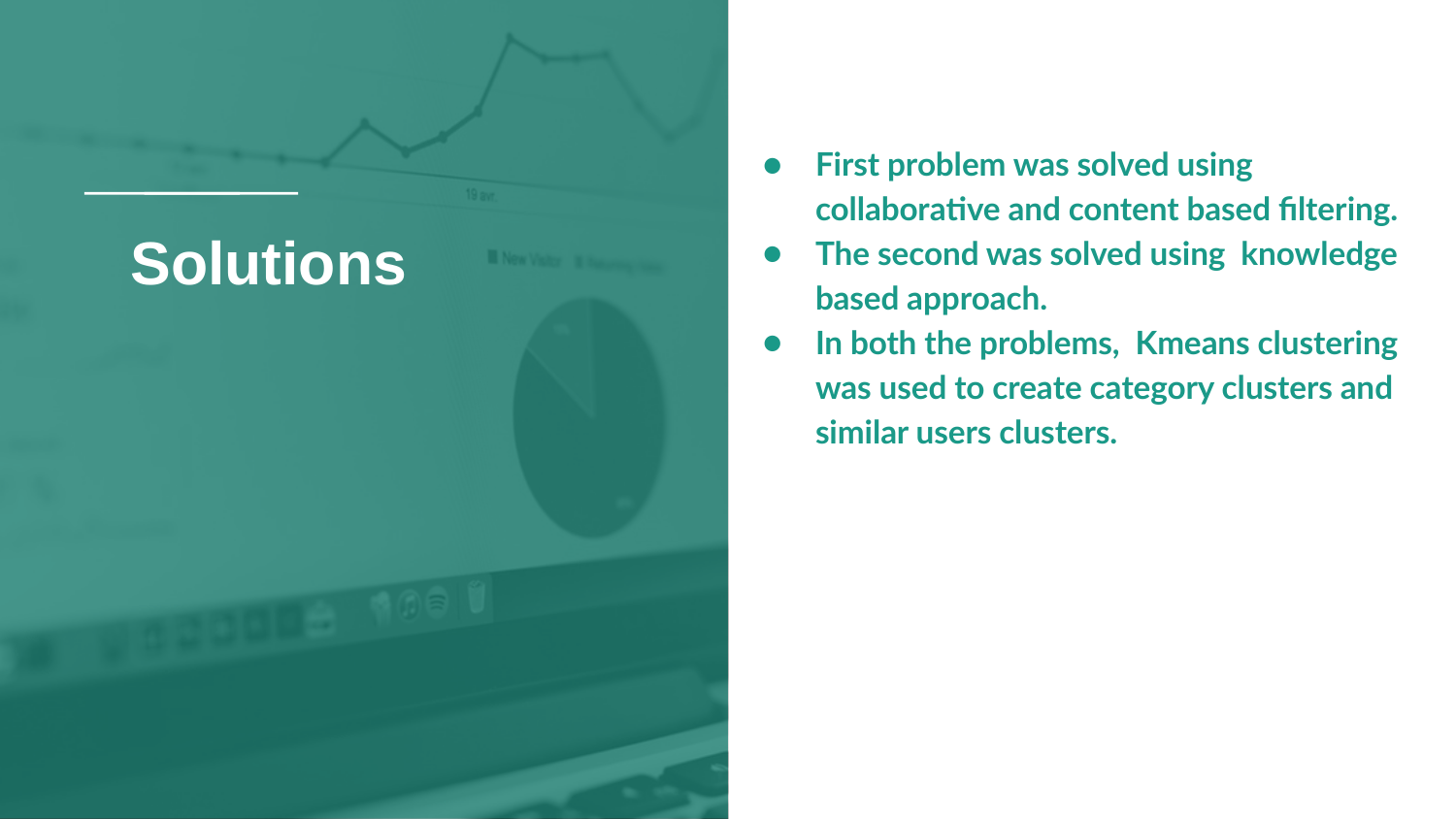

First problem was solved using collaborative and content based filtering.
The second was solved using  knowledge based approach.
In both the problems,  Kmeans clustering was used to create category clusters and similar users clusters.

# Solutions